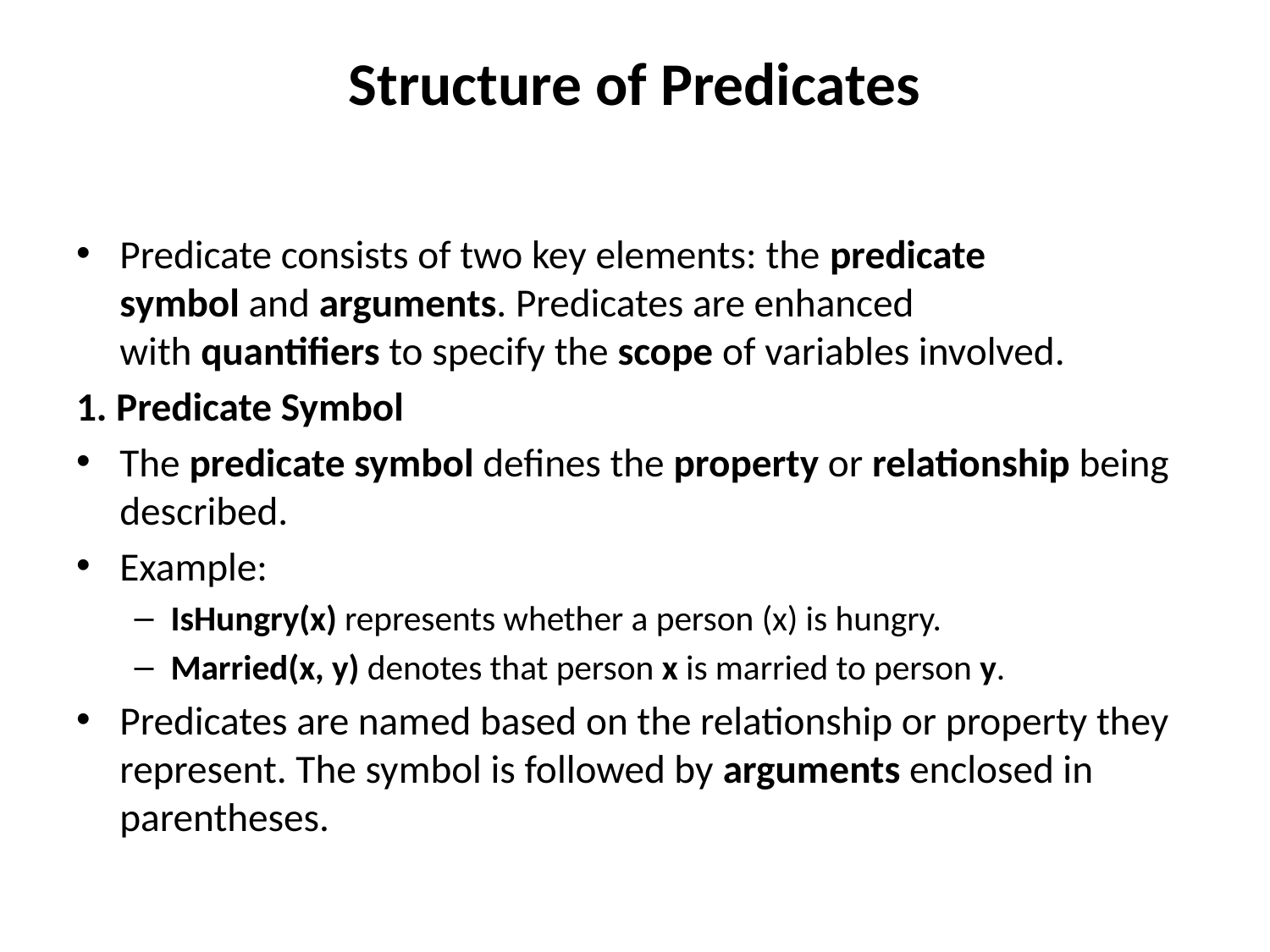

# Structure of Predicates
Predicate consists of two key elements: the predicate symbol and arguments. Predicates are enhanced with quantifiers to specify the scope of variables involved.
1. Predicate Symbol
The predicate symbol defines the property or relationship being described.
Example:
IsHungry(x) represents whether a person (x) is hungry.
Married(x, y) denotes that person x is married to person y.
Predicates are named based on the relationship or property they represent. The symbol is followed by arguments enclosed in parentheses.